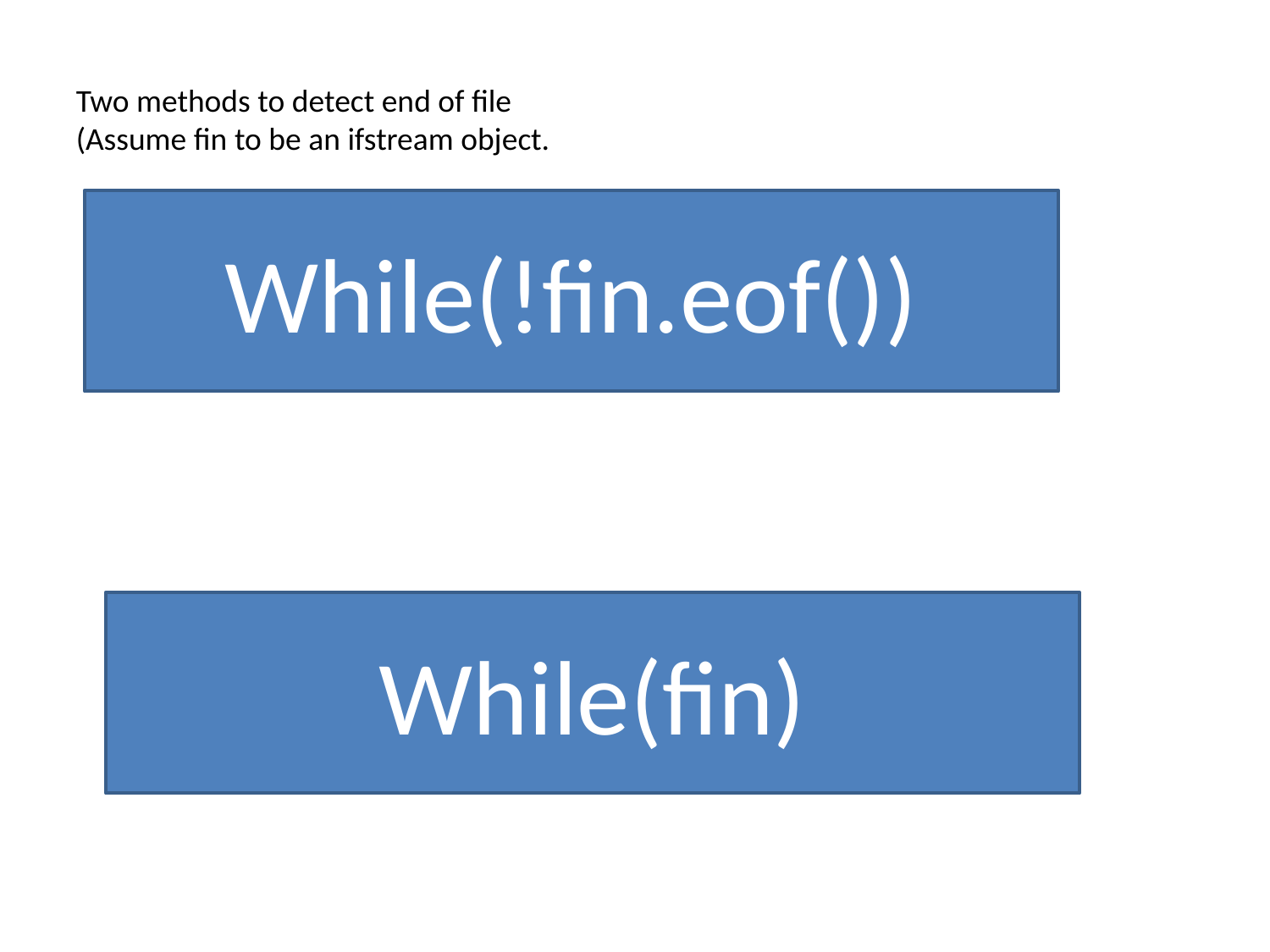

Two methods to detect end of file
(Assume fin to be an ifstream object.
While(!fin.eof())
While(fin)